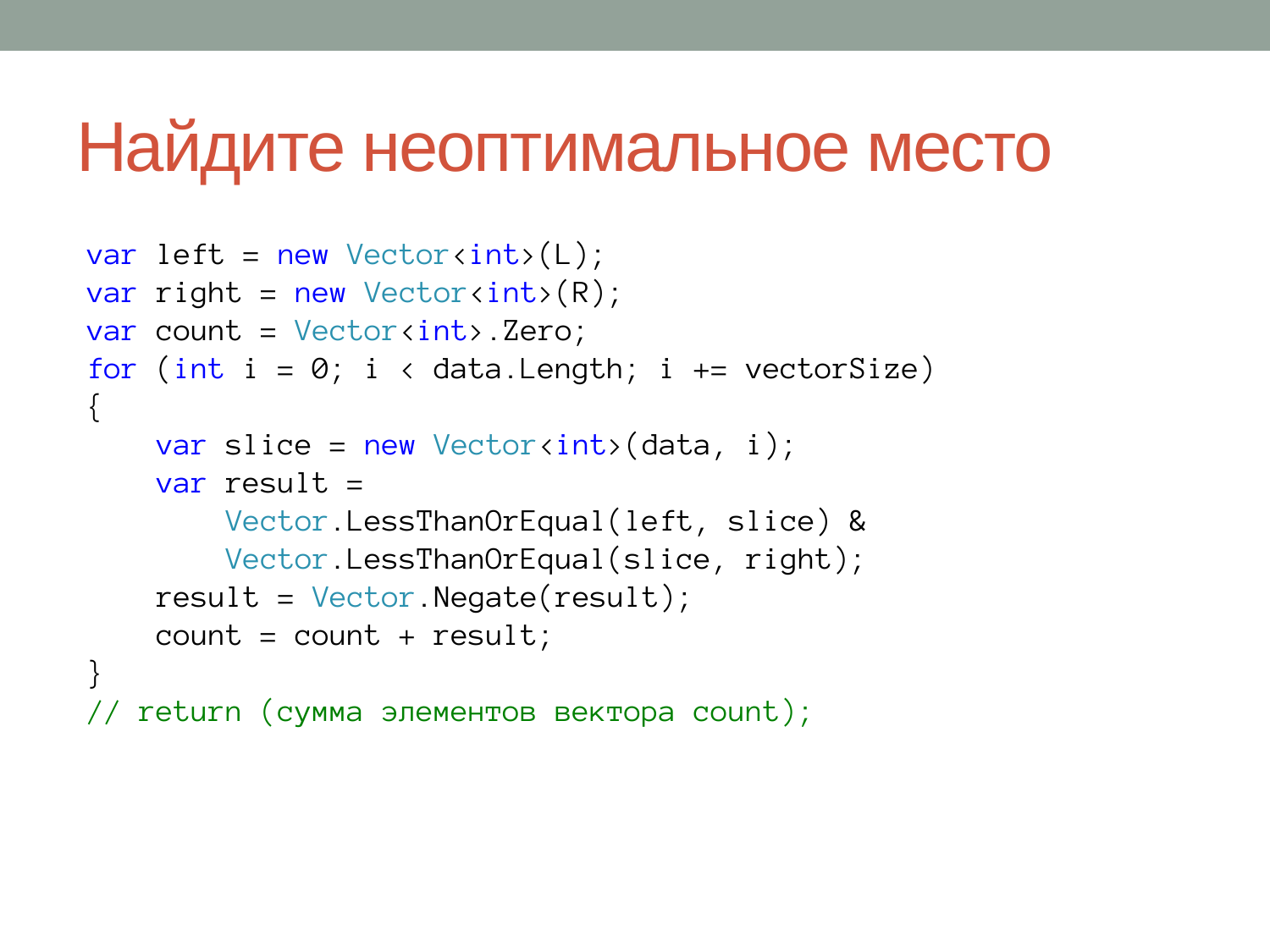

# Найдите неоптимальное место
var left = new Vector<int>(L);
var right = new Vector<int>(R);
var count = Vector<int>.Zero;
for (int i = 0; i < data.Length; i += vectorSize)
{
    var slice = new Vector<int>(data, i);
    var result =
        Vector.LessThanOrEqual(left, slice) &
        Vector.LessThanOrEqual(slice, right);
    result = Vector.Negate(result);
    count = count + result;
}
// return (сумма элементов вектора count);